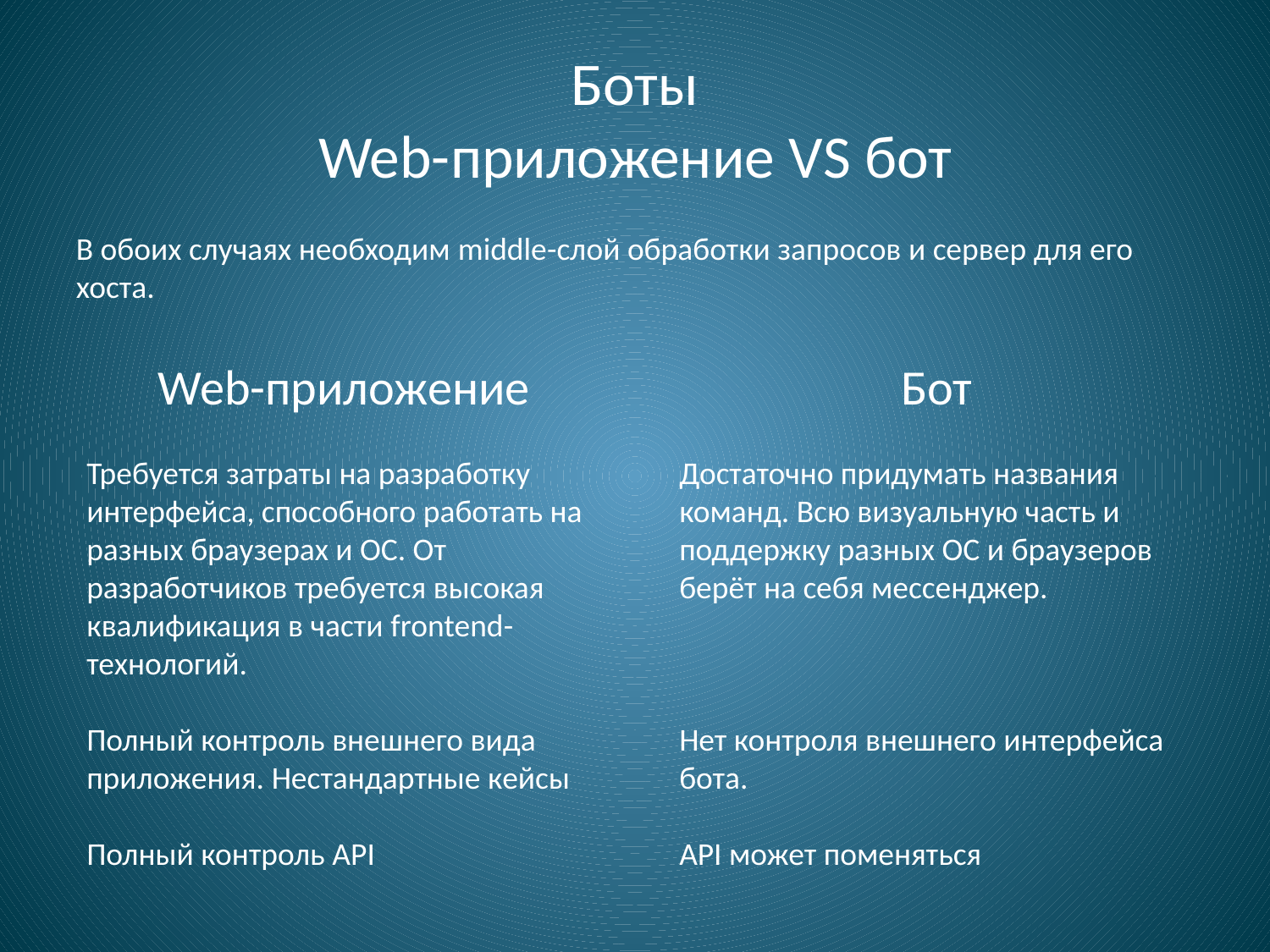

# Боты Web-приложение VS бот
В обоих случаях необходим middle-слой обработки запросов и сервер для его хоста.
Web-приложение

Требуется затраты на разработку интерфейса, способного работать на разных браузерах и ОС. От разработчиков требуется высокая квалификация в части frontend- технологий.

Полный контроль внешнего вида приложения. Нестандартные кейсы

Полный контроль API
Бот

Достаточно придумать названия команд. Всю визуальную часть и поддержку разных ОС и браузеров берёт на себя мессенджер.

Нет контроля внешнего интерфейса бота.

API может поменяться